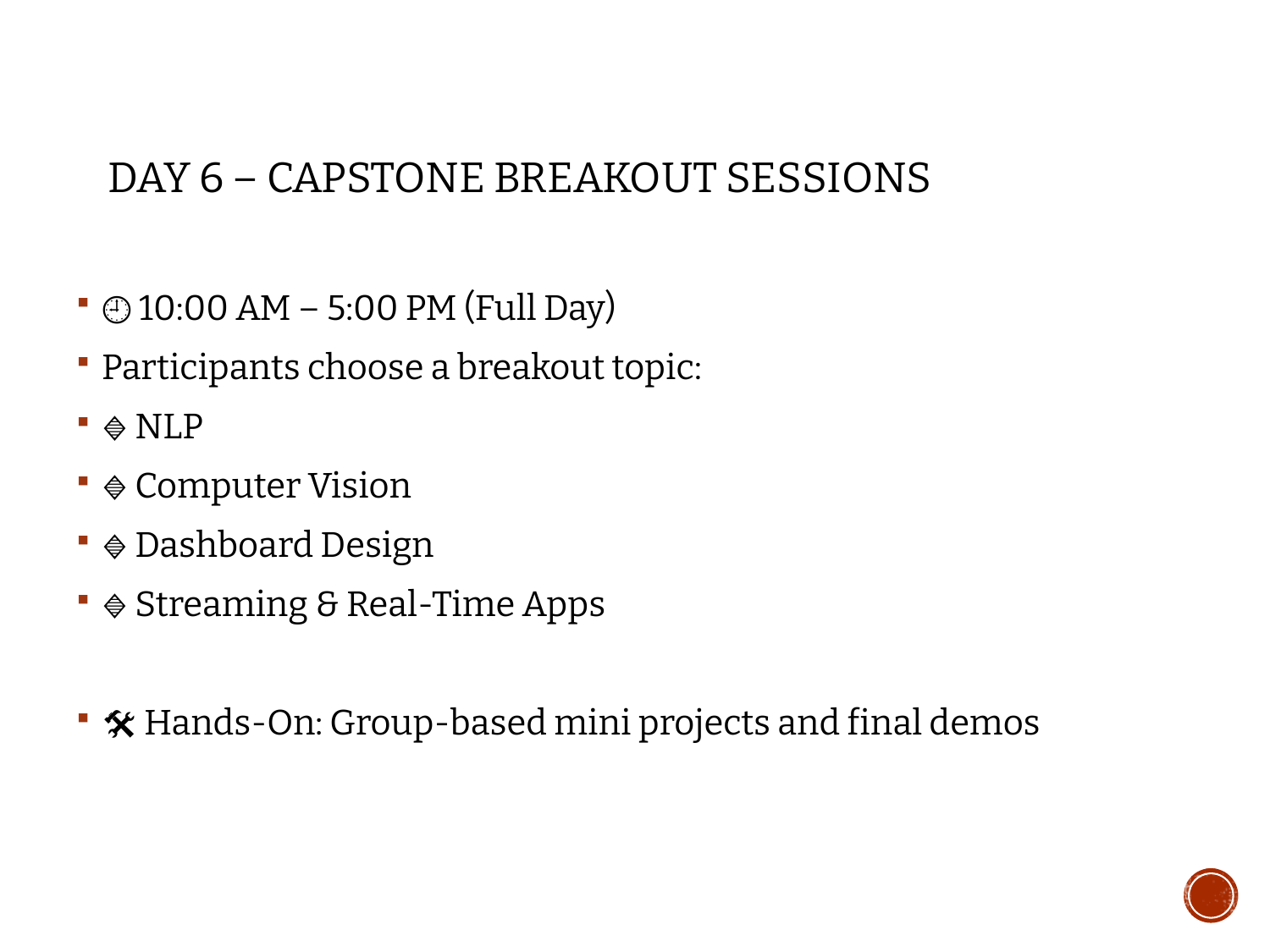

# Day 6 – Capstone Breakout Sessions

🕘 10:00 AM – 5:00 PM (Full Day)
Participants choose a breakout topic:
🔹 NLP
🔹 Computer Vision
🔹 Dashboard Design
🔹 Streaming & Real-Time Apps

🛠 Hands-On: Group-based mini projects and final demos